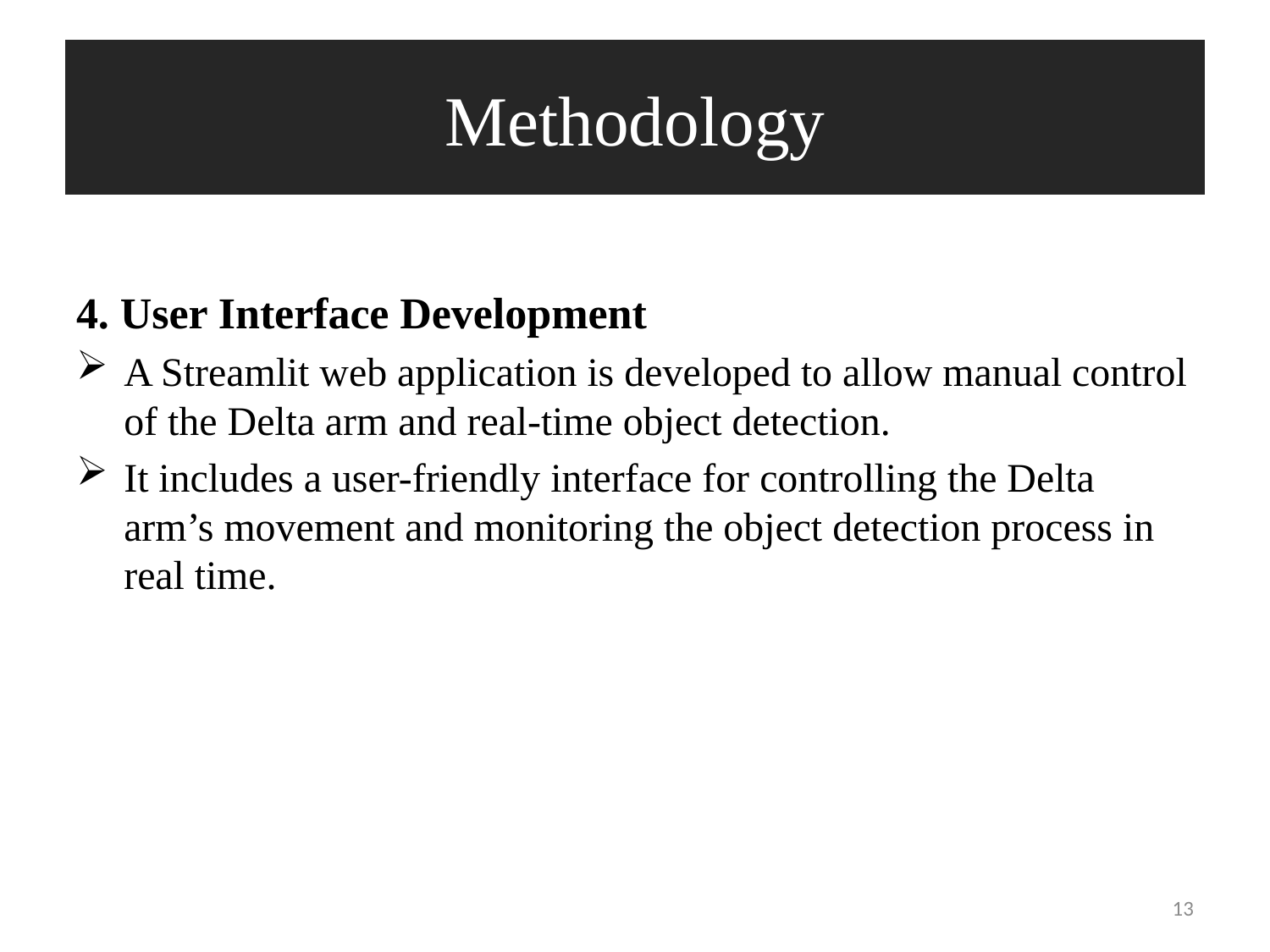

# Methodology
4. User Interface Development
A Streamlit web application is developed to allow manual control of the Delta arm and real-time object detection.
It includes a user-friendly interface for controlling the Delta arm’s movement and monitoring the object detection process in real time.
13